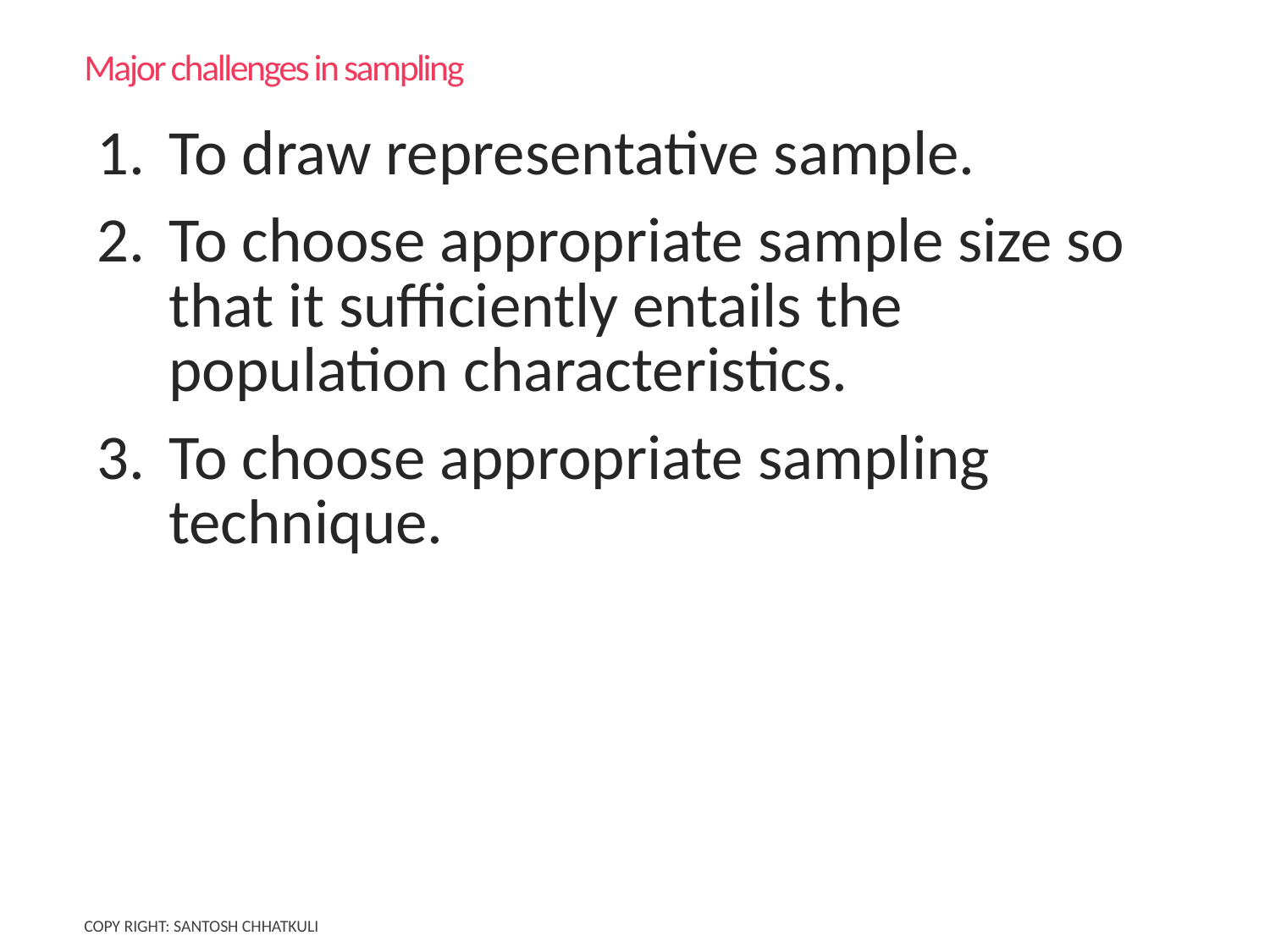

# Major challenges in sampling
To draw representative sample.
To choose appropriate sample size so that it sufficiently entails the population characteristics.
To choose appropriate sampling technique.
Copy Right: Santosh Chhatkuli